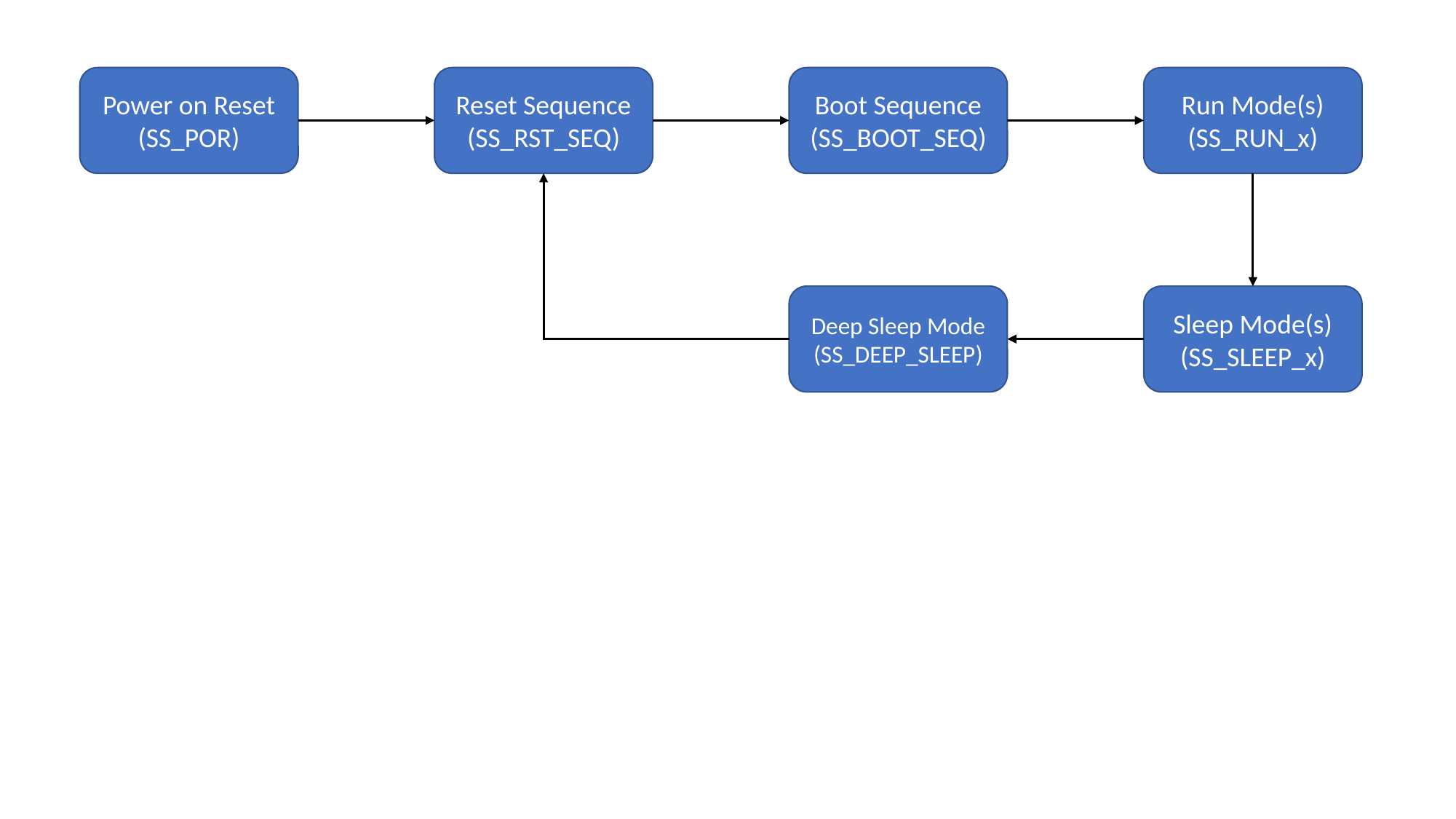

Power on Reset (SS_POR)
Reset Sequence (SS_RST_SEQ)
Boot Sequence (SS_BOOT_SEQ)
Run Mode(s) (SS_RUN_x)
Deep Sleep Mode (SS_DEEP_SLEEP)
Sleep Mode(s) (SS_SLEEP_x)